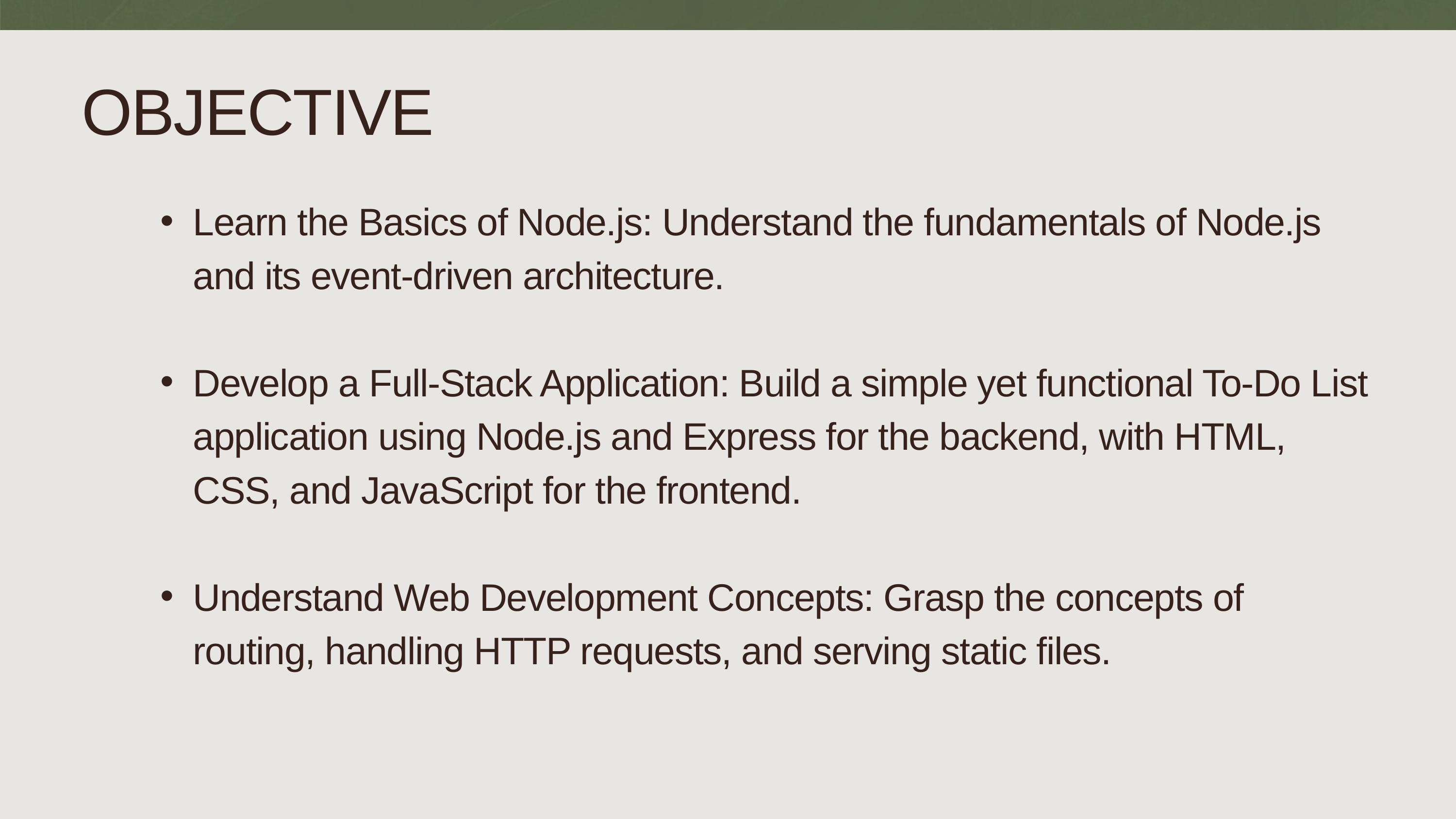

OBJECTIVE

Learn the Basics of Node.js: Understand the fundamentals of Node.js and its event-driven architecture.

Develop a Full-Stack Application: Build a simple yet functional To-Do List application using Node.js and Express for the backend, with HTML, CSS, and JavaScript for the frontend.

Understand Web Development Concepts: Grasp the concepts of routing, handling HTTP requests, and serving static files.

8